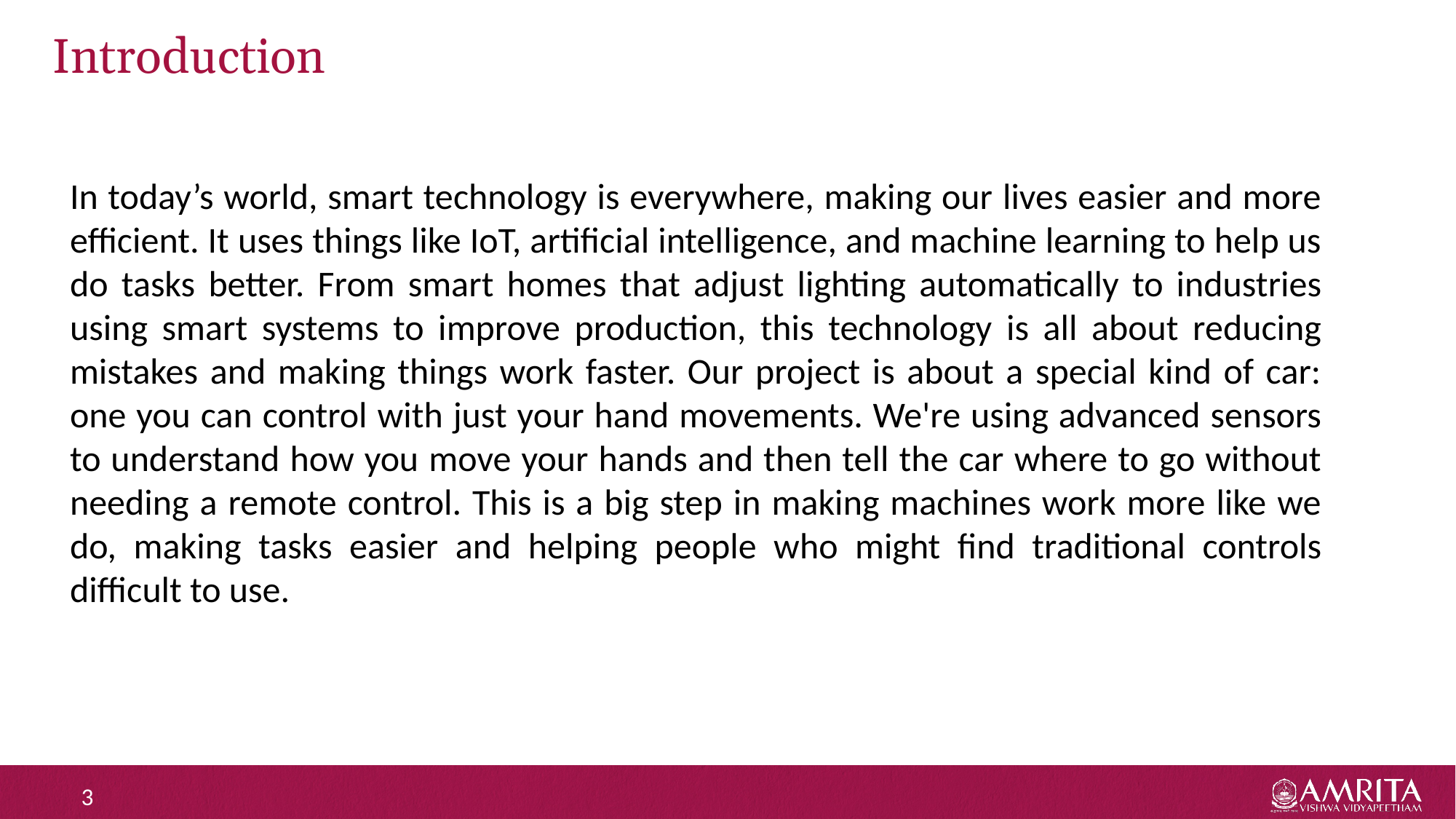

# Introduction

In today’s world, smart technology is everywhere, making our lives easier and more efficient. It uses things like IoT, artificial intelligence, and machine learning to help us do tasks better. From smart homes that adjust lighting automatically to industries using smart systems to improve production, this technology is all about reducing mistakes and making things work faster. Our project is about a special kind of car: one you can control with just your hand movements. We're using advanced sensors to understand how you move your hands and then tell the car where to go without needing a remote control. This is a big step in making machines work more like we do, making tasks easier and helping people who might find traditional controls difficult to use.
3